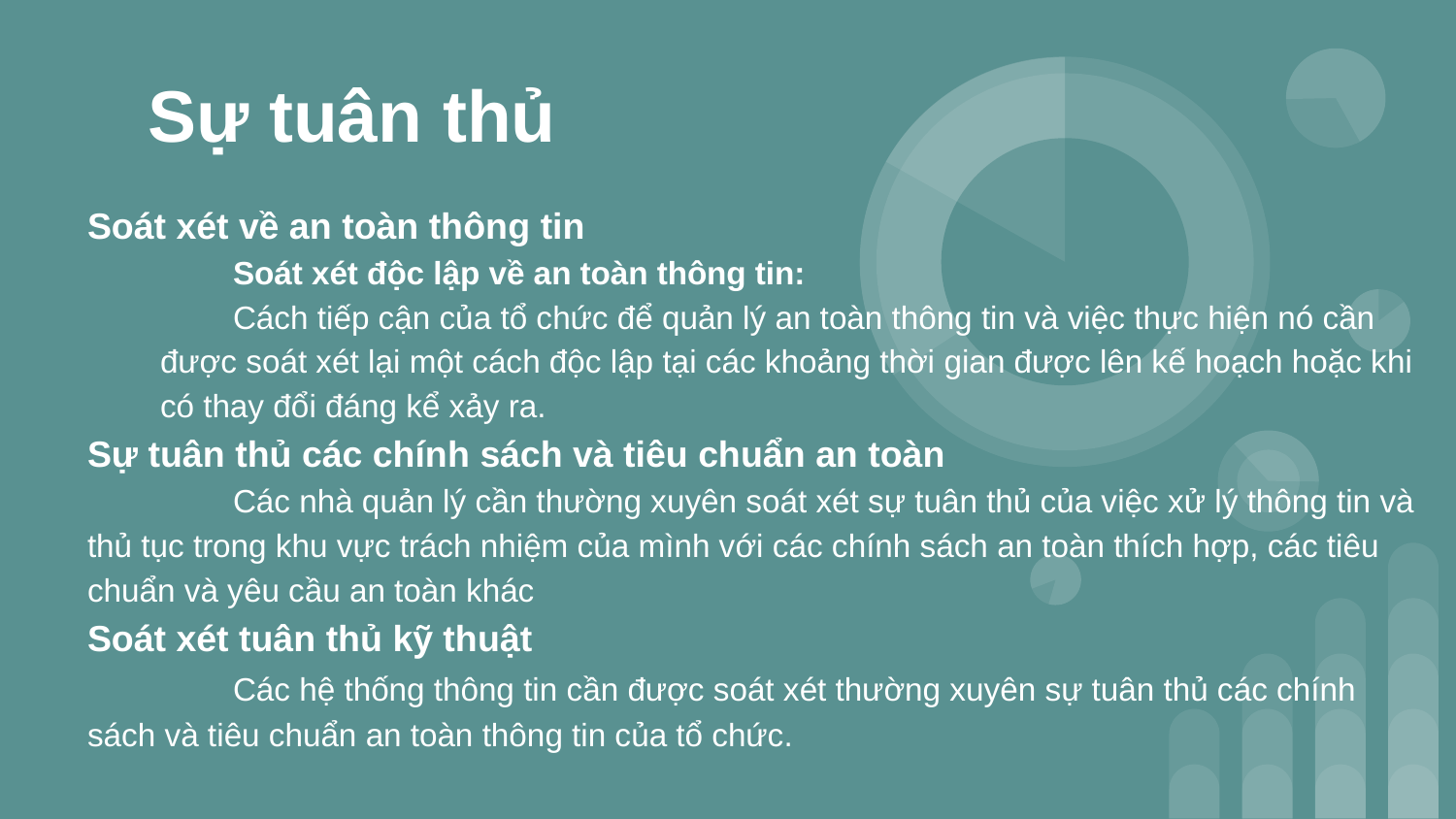

# Sự tuân thủ
Soát xét về an toàn thông tin
	Soát xét độc lập về an toàn thông tin:
Cách tiếp cận của tổ chức để quản lý an toàn thông tin và việc thực hiện nó cần được soát xét lại một cách độc lập tại các khoảng thời gian được lên kế hoạch hoặc khi có thay đổi đáng kể xảy ra.
Sự tuân thủ các chính sách và tiêu chuẩn an toàn
	Các nhà quản lý cần thường xuyên soát xét sự tuân thủ của việc xử lý thông tin và thủ tục trong khu vực trách nhiệm của mình với các chính sách an toàn thích hợp, các tiêu chuẩn và yêu cầu an toàn khác
Soát xét tuân thủ kỹ thuật
	Các hệ thống thông tin cần được soát xét thường xuyên sự tuân thủ các chính sách và tiêu chuẩn an toàn thông tin của tổ chức.